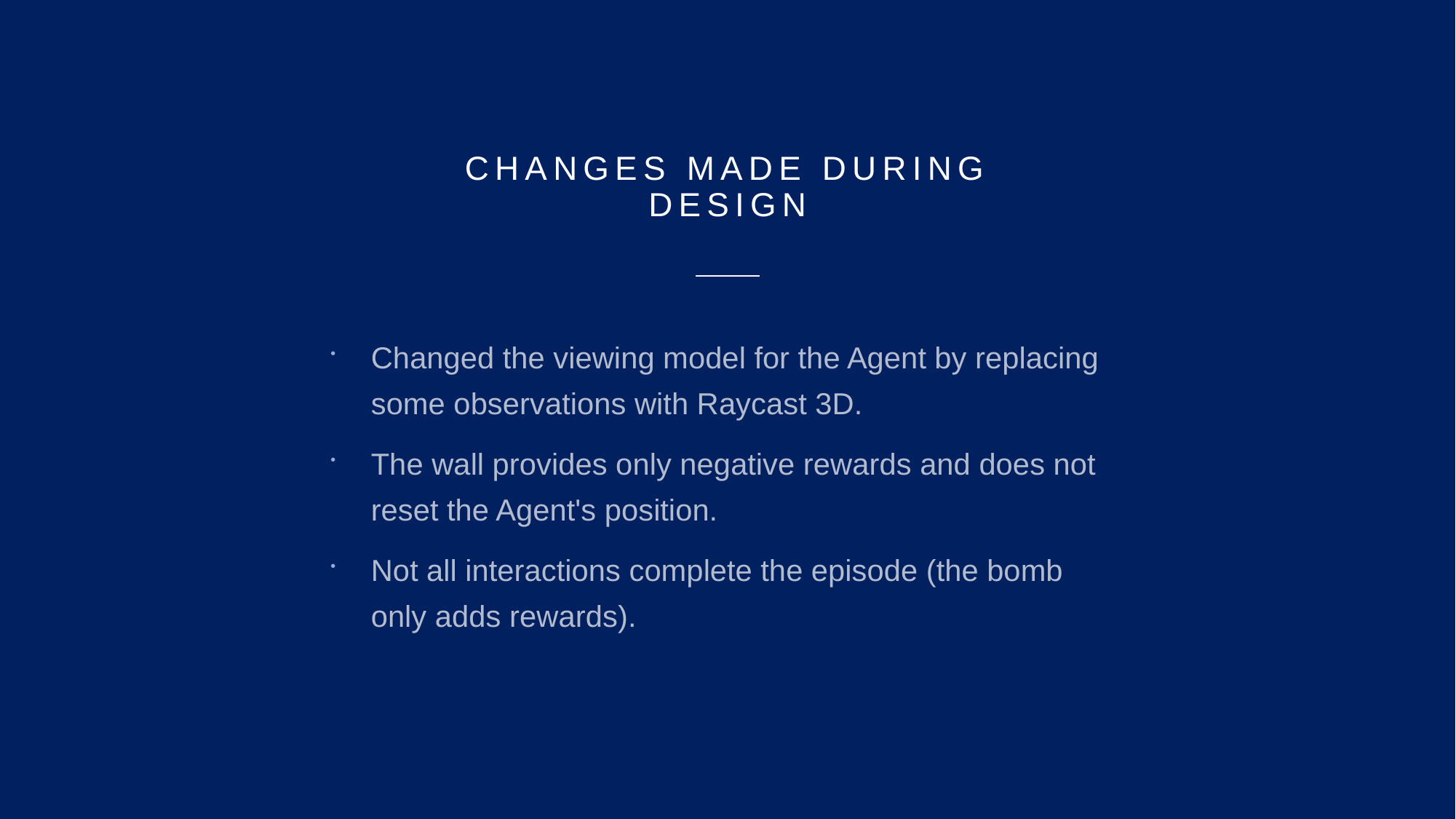

# Changes made during design
Changed the viewing model for the Agent by replacing some observations with Raycast 3D.
The wall provides only negative rewards and does not reset the Agent's position.
Not all interactions complete the episode (the bomb only adds rewards).